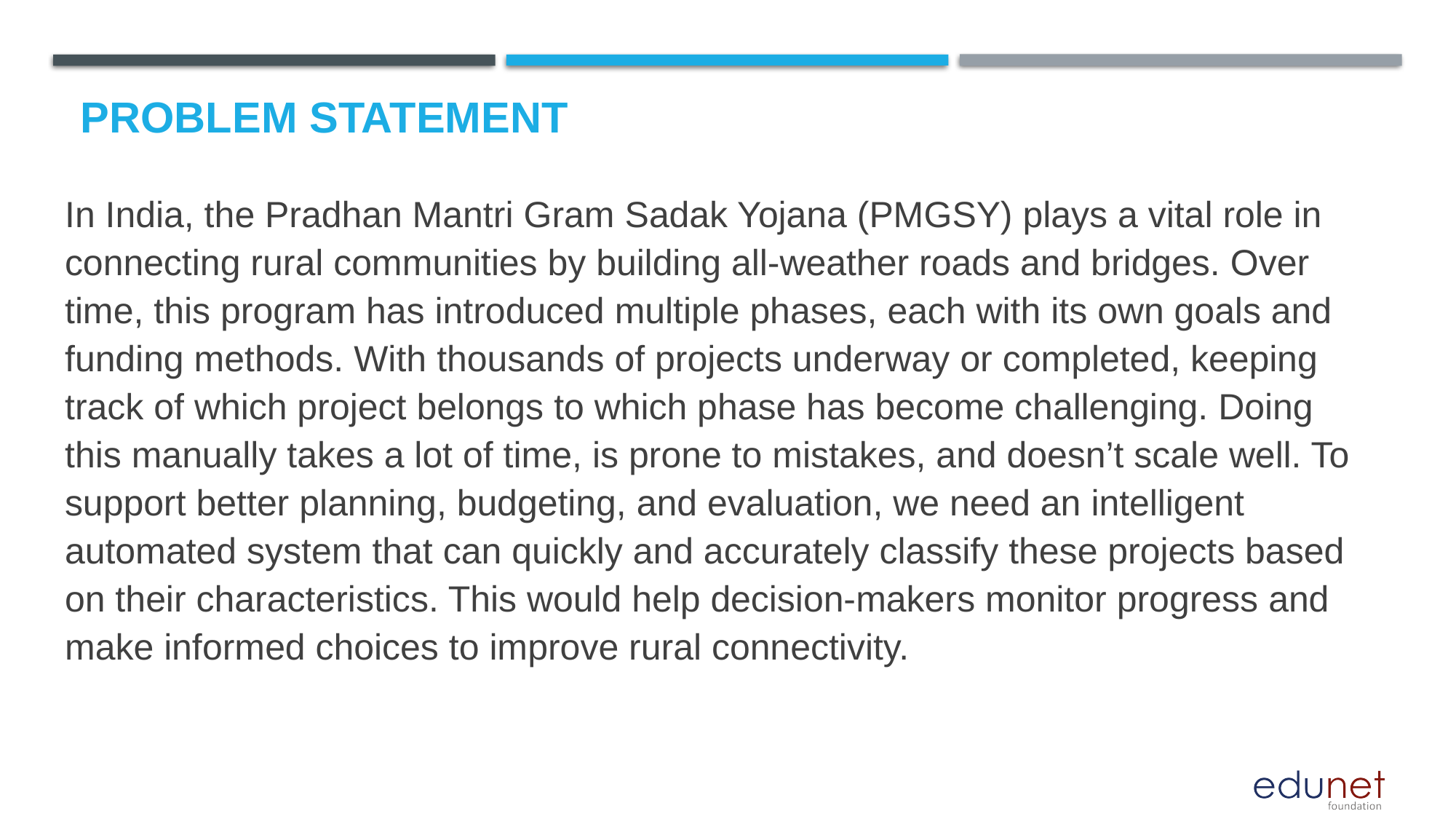

# Problem Statement
In India, the Pradhan Mantri Gram Sadak Yojana (PMGSY) plays a vital role in connecting rural communities by building all-weather roads and bridges. Over time, this program has introduced multiple phases, each with its own goals and funding methods. With thousands of projects underway or completed, keeping track of which project belongs to which phase has become challenging. Doing this manually takes a lot of time, is prone to mistakes, and doesn’t scale well. To support better planning, budgeting, and evaluation, we need an intelligent automated system that can quickly and accurately classify these projects based on their characteristics. This would help decision-makers monitor progress and make informed choices to improve rural connectivity.